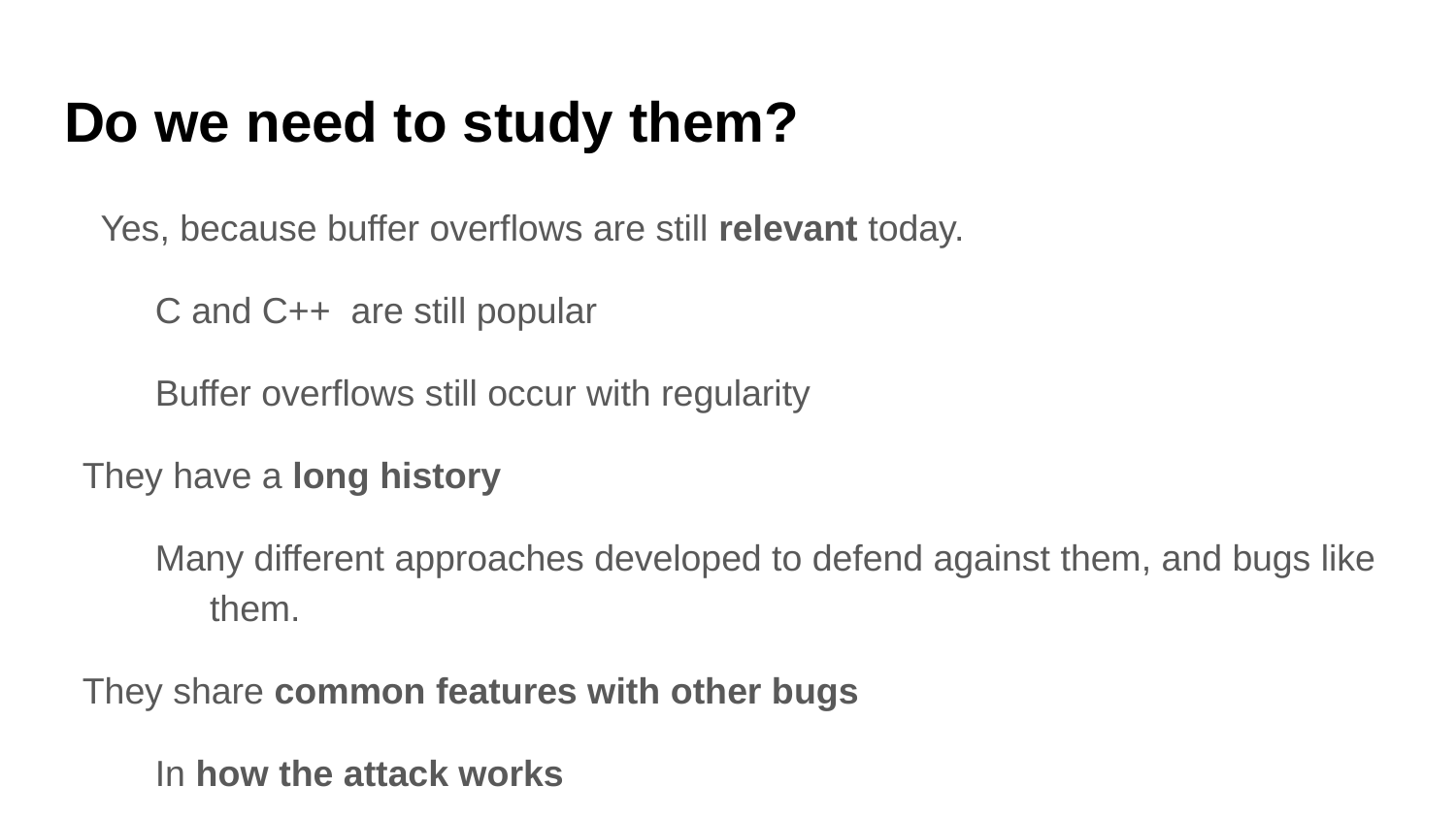

# Do we need to study them?
Yes, because buffer overflows are still relevant today.
C and C++  are still popular
Buffer overflows still occur with regularity
They have a long history
Many different approaches developed to defend against them, and bugs like them.
They share common features with other bugs
In how the attack works
In how to defend against it